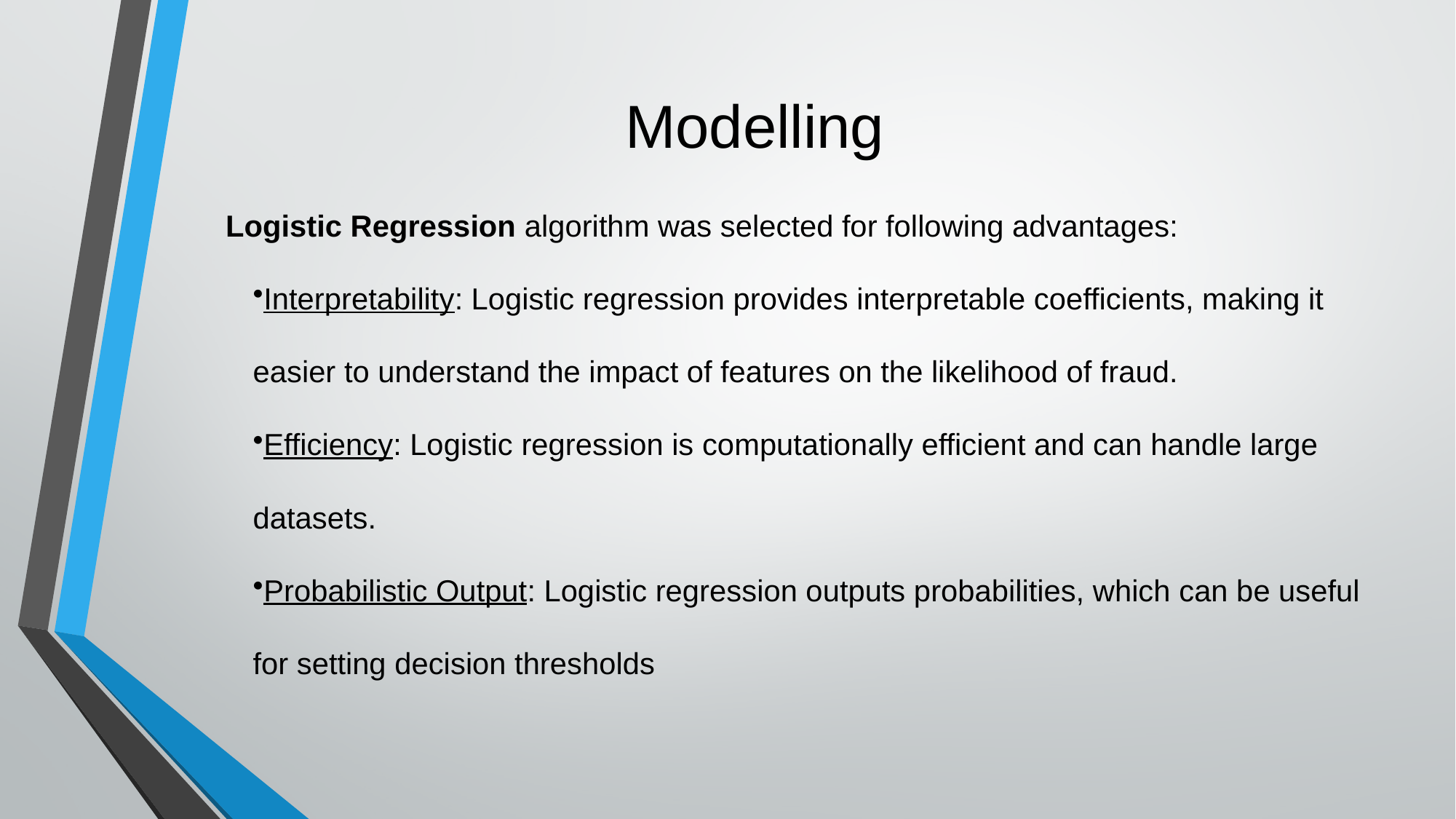

Modelling
Logistic Regression algorithm was selected for following advantages:
Interpretability: Logistic regression provides interpretable coefficients, making it easier to understand the impact of features on the likelihood of fraud.
Efficiency: Logistic regression is computationally efficient and can handle large datasets.
Probabilistic Output: Logistic regression outputs probabilities, which can be useful for setting decision thresholds